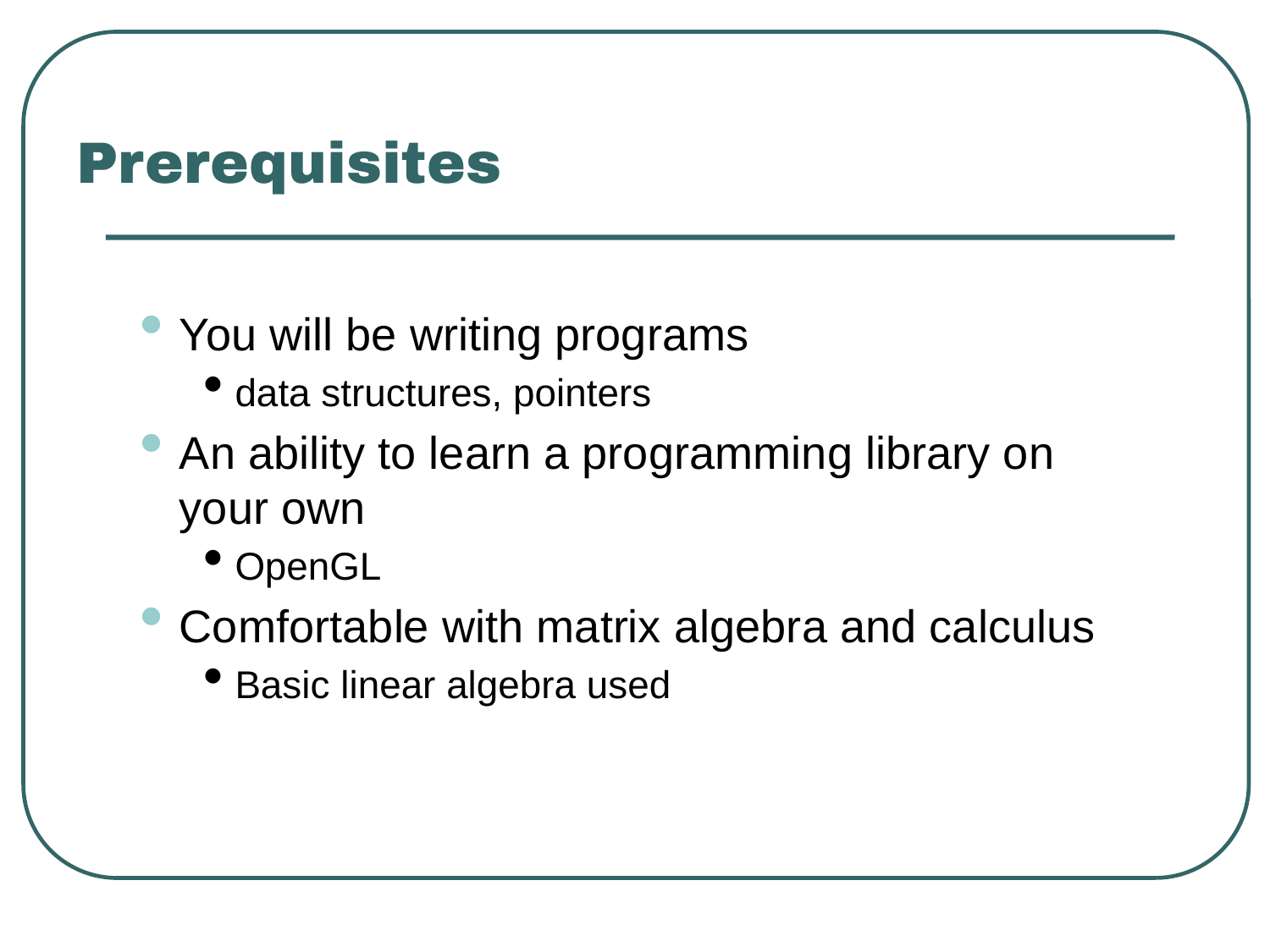

# Prerequisites

You will be writing programs
data structures, pointers
An ability to learn a programming library on your own
OpenGL
Comfortable with matrix algebra and calculus
Basic linear algebra used